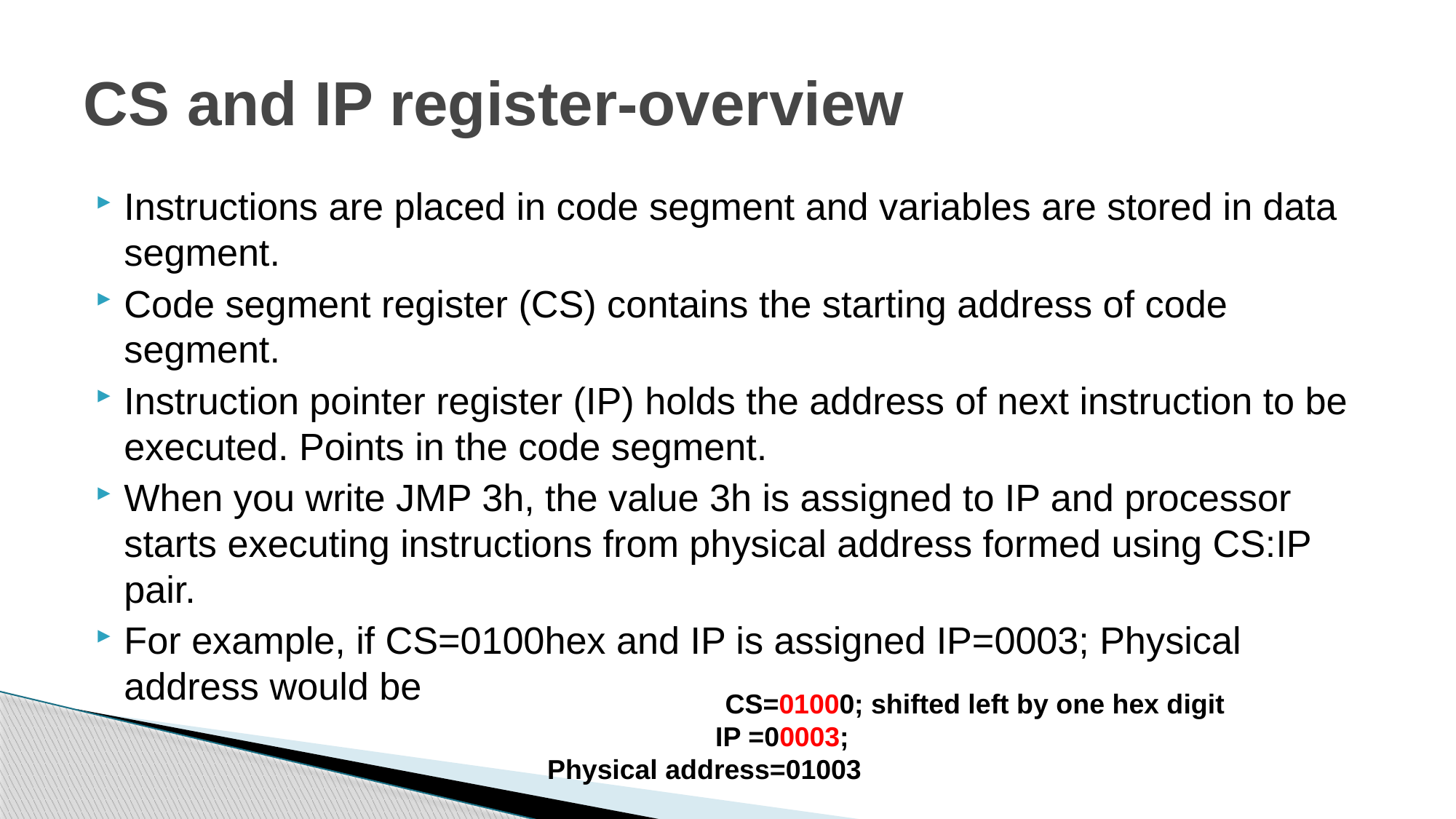

# CS and IP register-overview
Instructions are placed in code segment and variables are stored in data segment.
Code segment register (CS) contains the starting address of code segment.
Instruction pointer register (IP) holds the address of next instruction to be executed. Points in the code segment.
When you write JMP 3h, the value 3h is assigned to IP and processor starts executing instructions from physical address formed using CS:IP pair.
For example, if CS=0100hex and IP is assigned IP=0003; Physical address would be
	         CS=01000; shifted left by one hex digit
                      IP =00003;
Physical address=01003